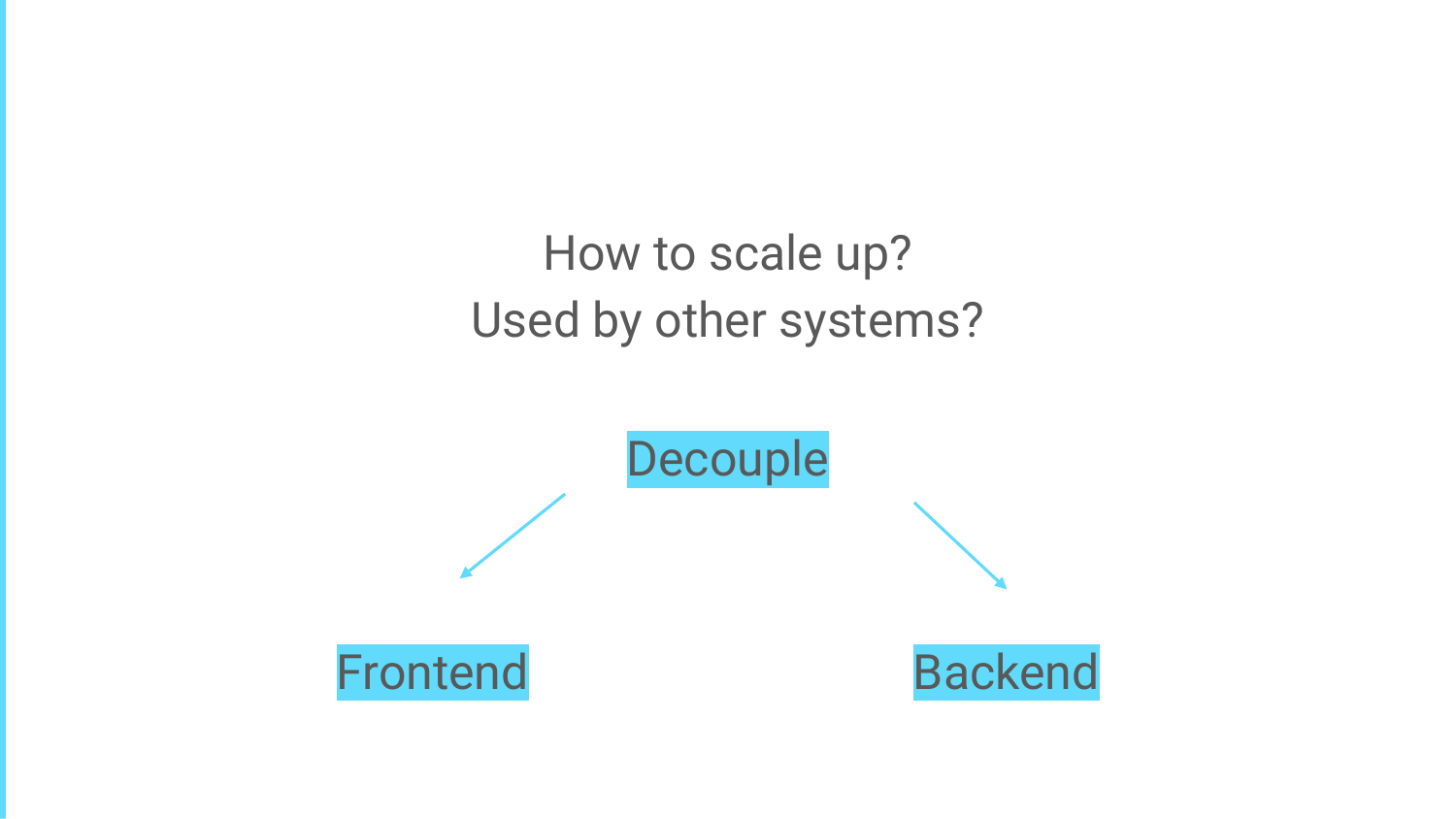

How to scale up?
Used by other systems?
Decouple
Frontend
Backend